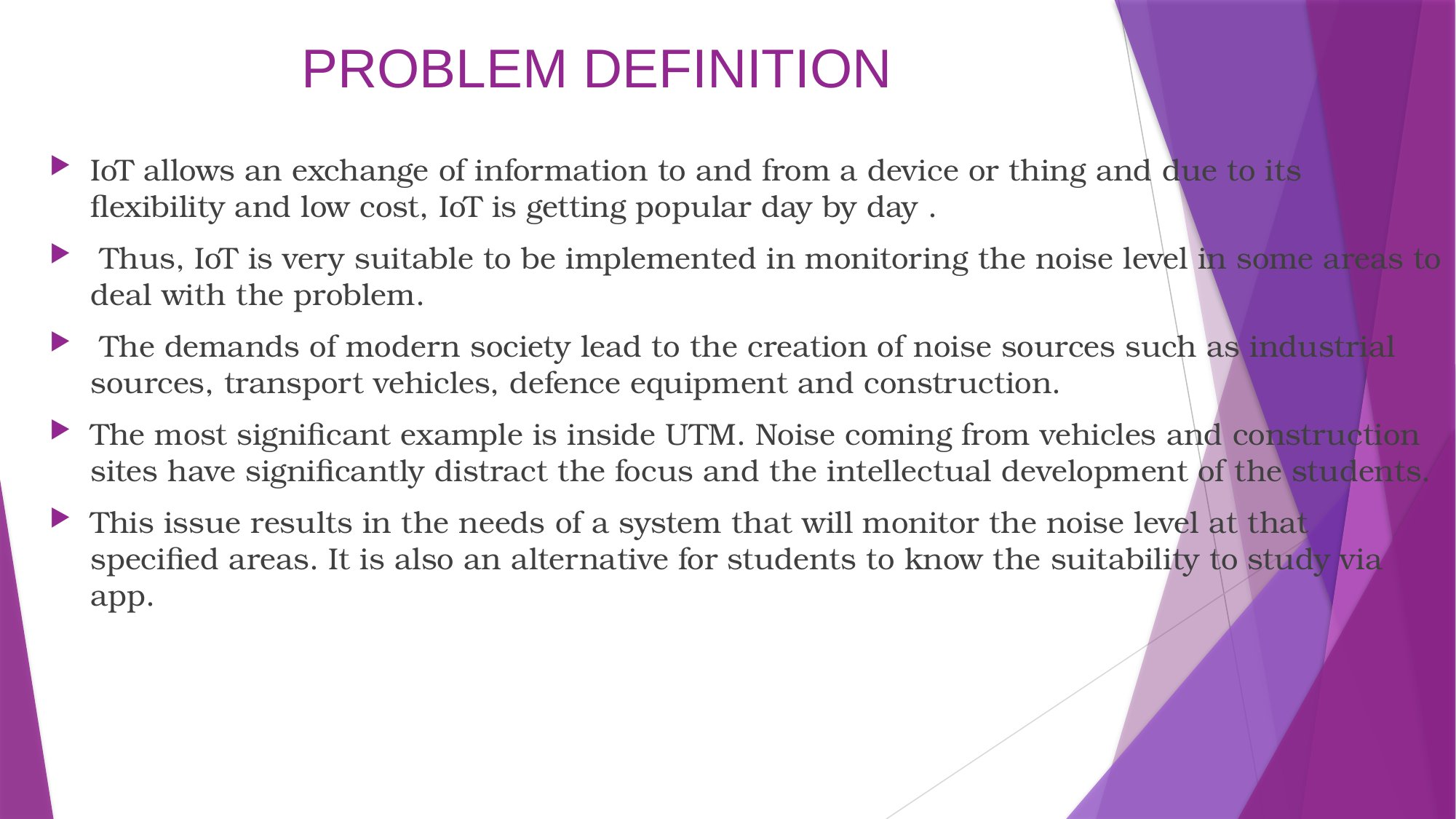

# PROBLEM DEFINITION

IoT allows an exchange of information to and from a device or thing and due to its flexibility and low cost, IoT is getting popular day by day .
 Thus, IoT is very suitable to be implemented in monitoring the noise level in some areas to deal with the problem.
 The demands of modern society lead to the creation of noise sources such as industrial sources, transport vehicles, defence equipment and construction.
The most significant example is inside UTM. Noise coming from vehicles and construction sites have significantly distract the focus and the intellectual development of the students.
This issue results in the needs of a system that will monitor the noise level at that specified areas. It is also an alternative for students to know the suitability to study via app.